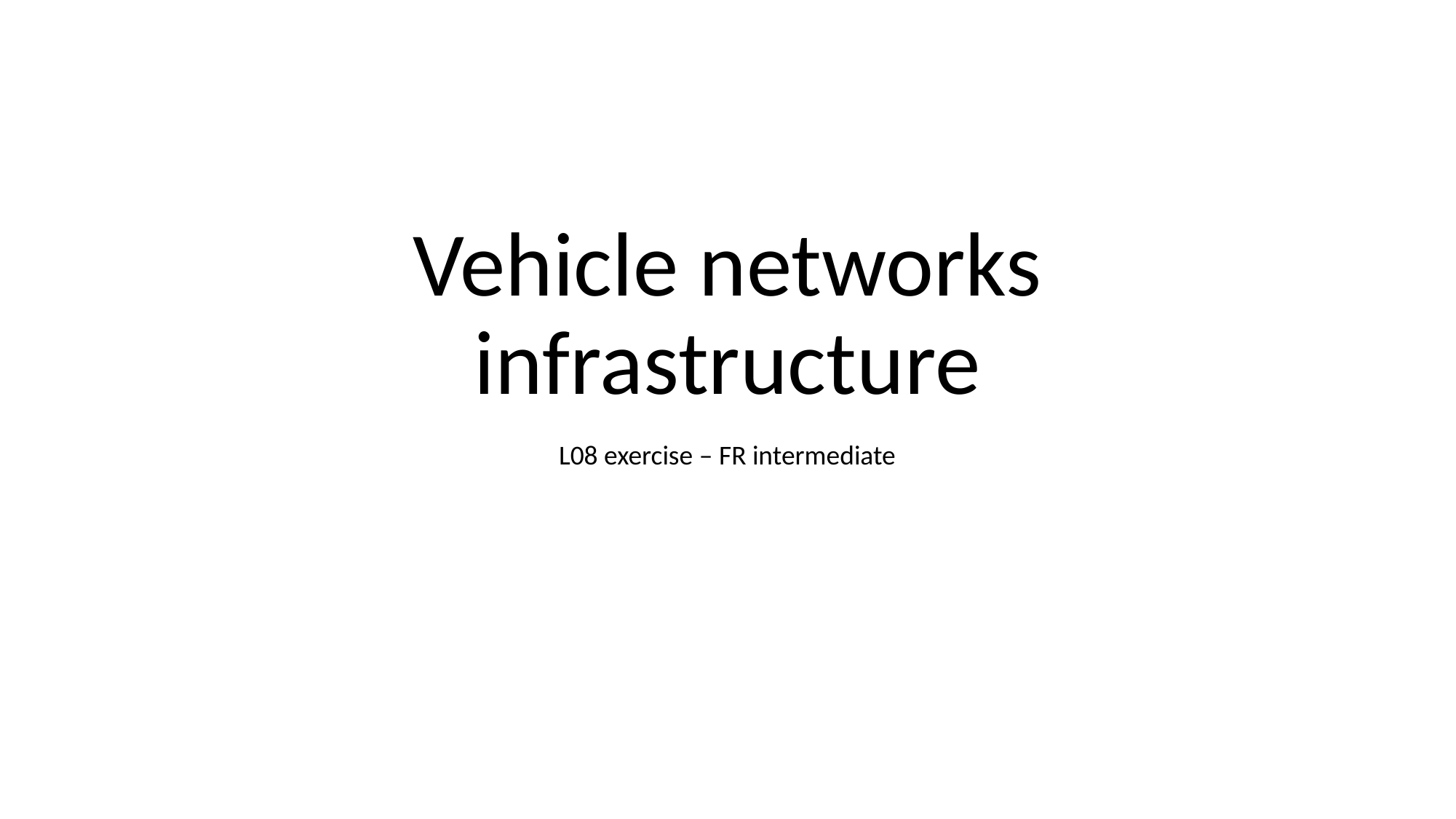

# Vehicle networks infrastructure
L08 exercise – FR intermediate